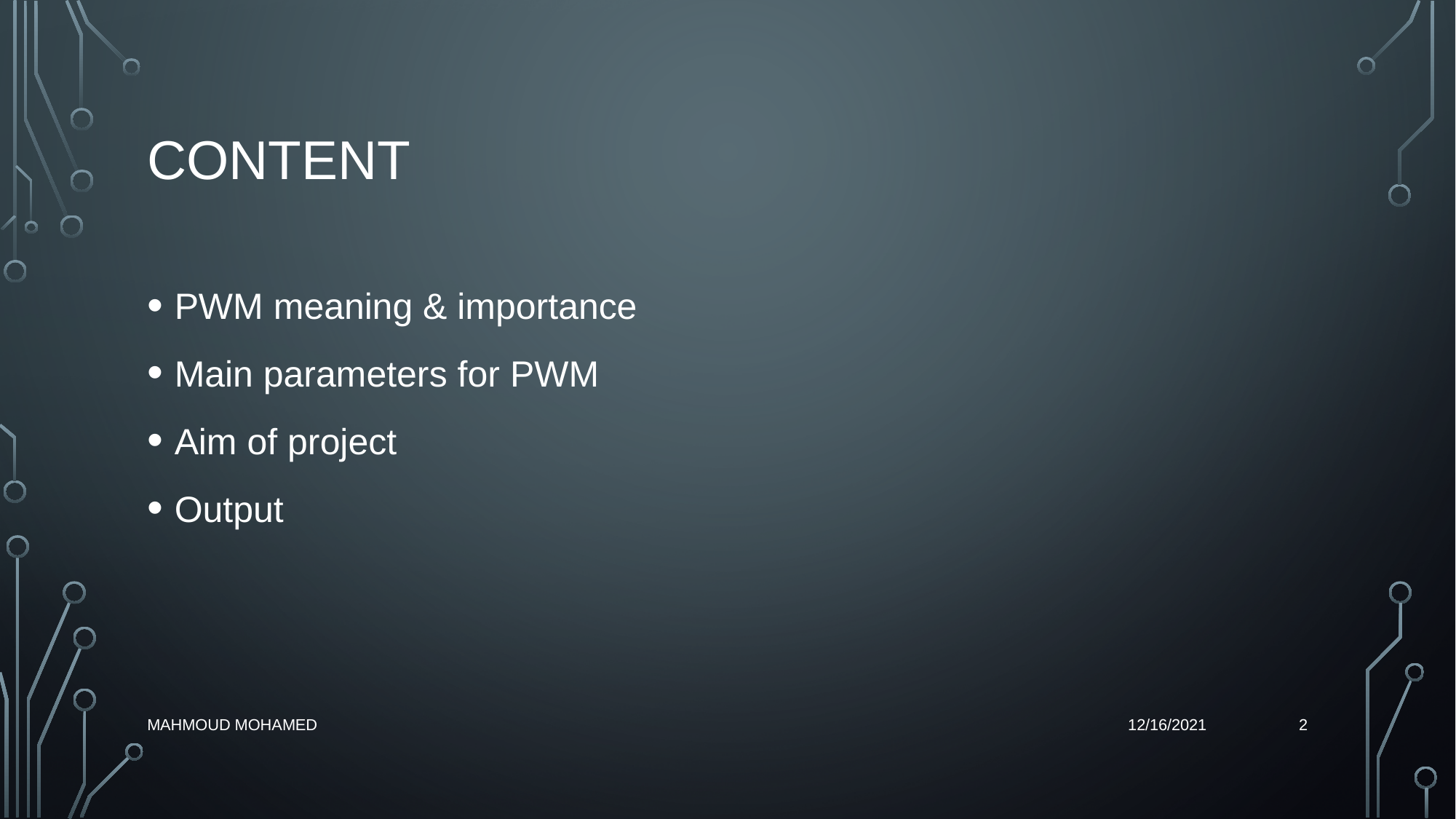

# CONTENT
PWM meaning & importance
Main parameters for PWM
Aim of project
Output
2
Mahmoud Mohamed
12/16/2021